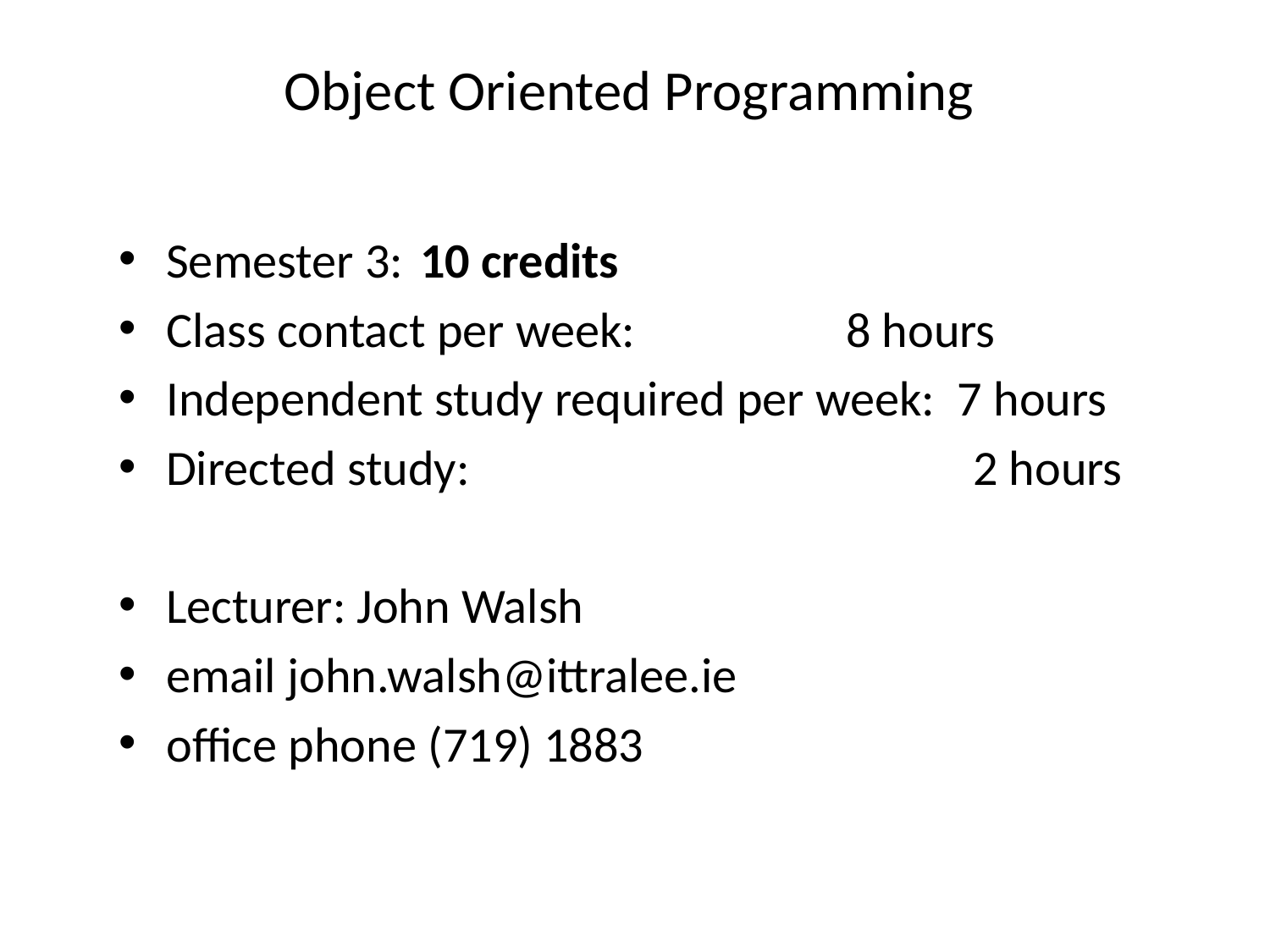

# Object Oriented Programming
Semester 3: 	10 credits
Class contact per week: 		    8 hours
Independent study required per week:  7 hours
Directed study:				    2 hours

Lecturer: John Walsh
email john.walsh@ittralee.ie
office phone (719) 1883